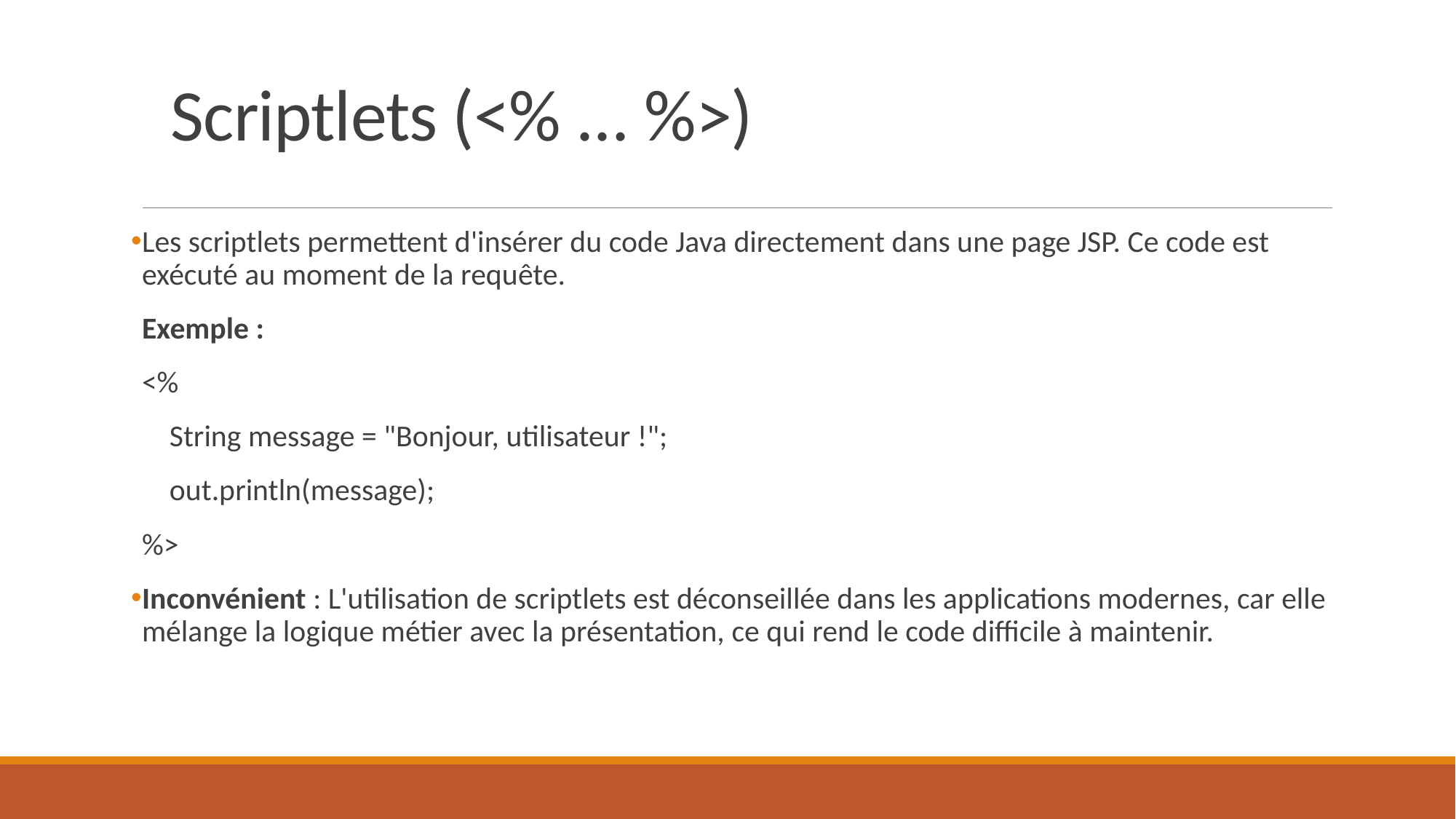

# Scriptlets (<% ... %>)
Les scriptlets permettent d'insérer du code Java directement dans une page JSP. Ce code est exécuté au moment de la requête.
Exemple :
<%
    String message = "Bonjour, utilisateur !";
    out.println(message);
%>
Inconvénient : L'utilisation de scriptlets est déconseillée dans les applications modernes, car elle mélange la logique métier avec la présentation, ce qui rend le code difficile à maintenir.